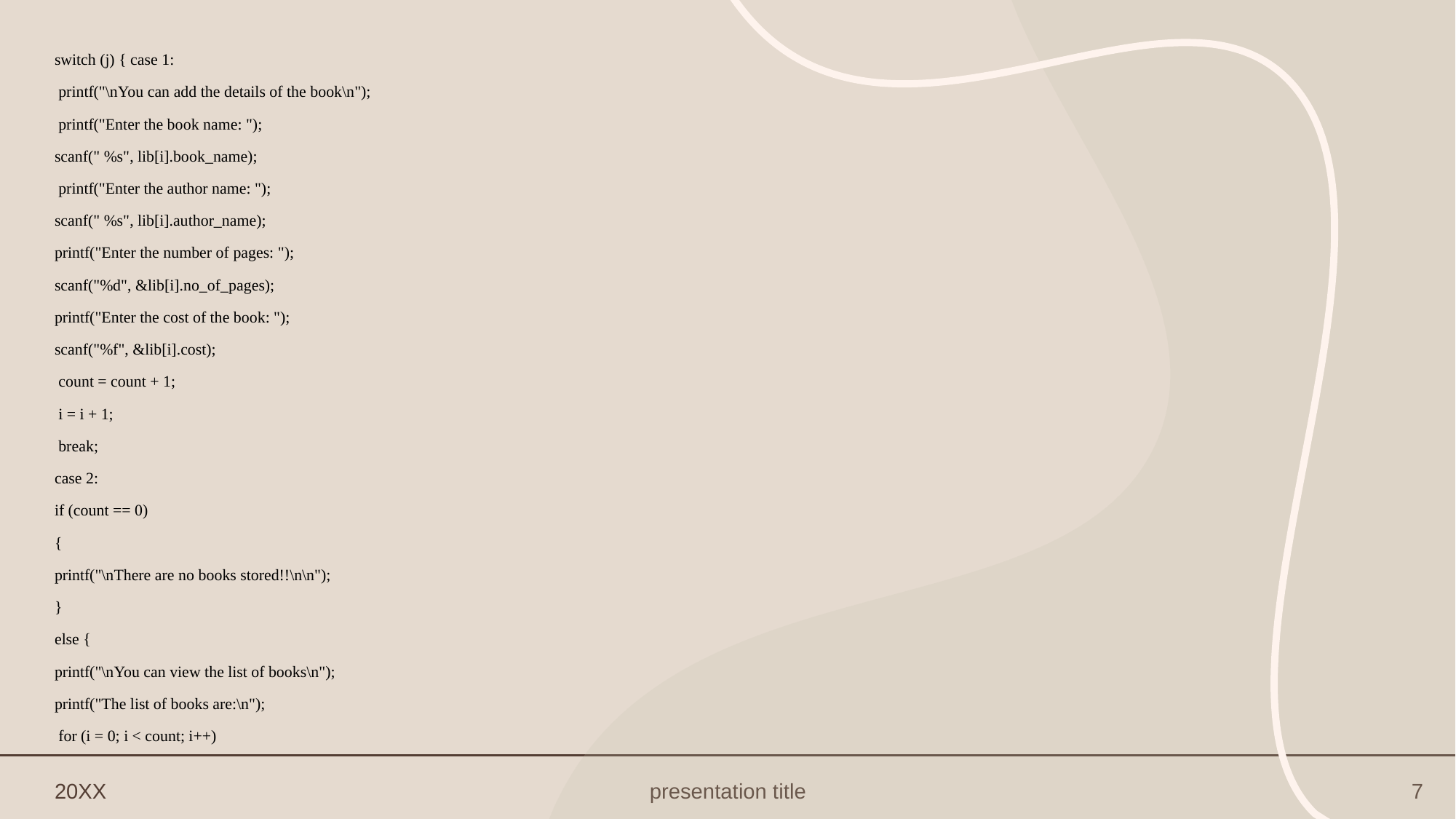

switch (j) { case 1:
 printf("\nYou can add the details of the book\n");
 printf("Enter the book name: ");
scanf(" %s", lib[i].book_name);
 printf("Enter the author name: ");
scanf(" %s", lib[i].author_name);
printf("Enter the number of pages: ");
scanf("%d", &lib[i].no_of_pages);
printf("Enter the cost of the book: ");
scanf("%f", &lib[i].cost);
 count = count + 1;
 i = i + 1;
 break;
case 2:
if (count == 0)
{
printf("\nThere are no books stored!!\n\n");
}
else {
printf("\nYou can view the list of books\n");
printf("The list of books are:\n");
 for (i = 0; i < count; i++)
20XX
presentation title
7